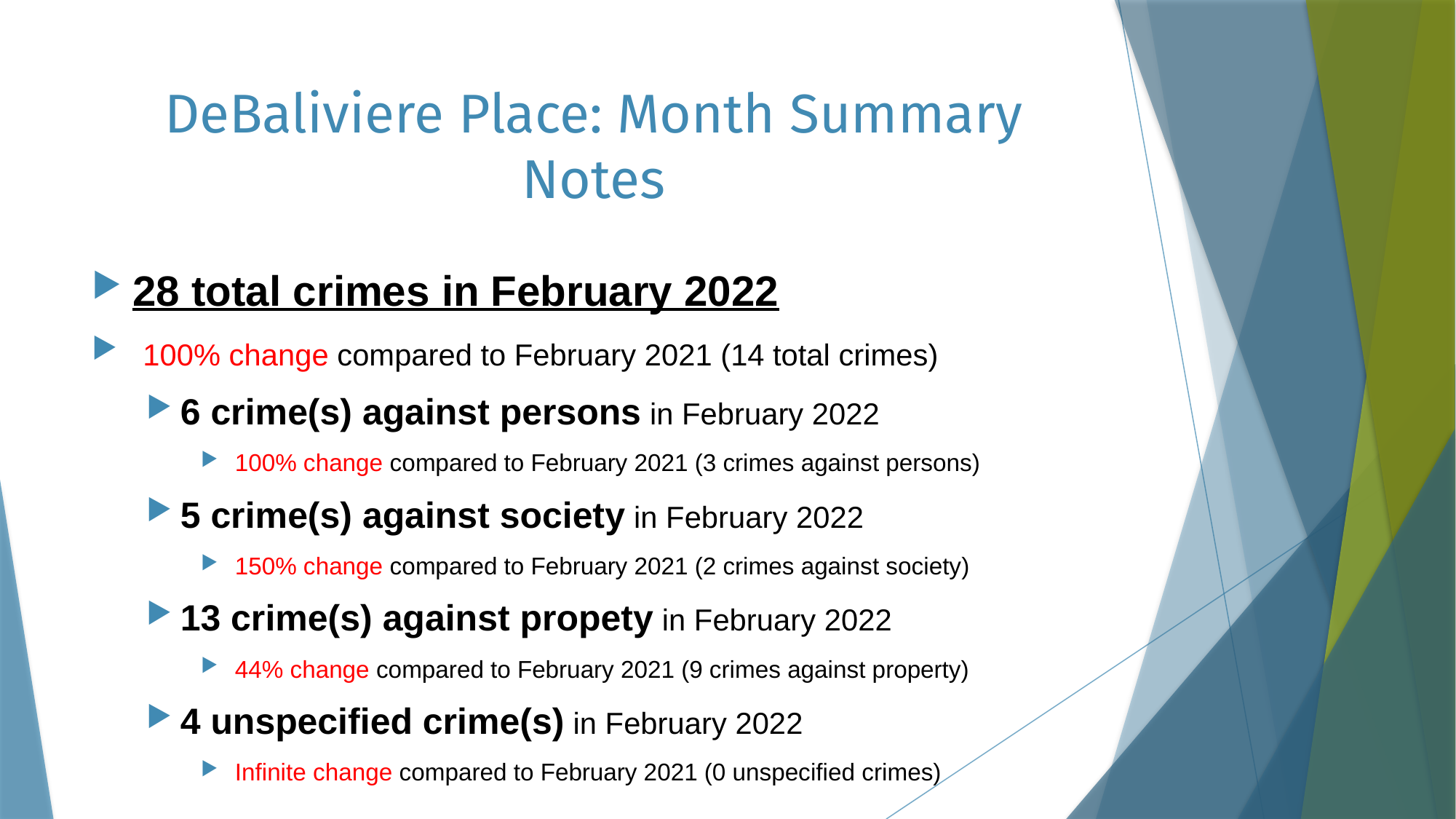

# DeBaliviere Place: Month Summary Notes
28 total crimes in February 2022
 100% change compared to February 2021 (14 total crimes)
6 crime(s) against persons in February 2022
 100% change compared to February 2021 (3 crimes against persons)
5 crime(s) against society in February 2022
 150% change compared to February 2021 (2 crimes against society)
13 crime(s) against propety in February 2022
 44% change compared to February 2021 (9 crimes against property)
4 unspecified crime(s) in February 2022
 Infinite change compared to February 2021 (0 unspecified crimes)